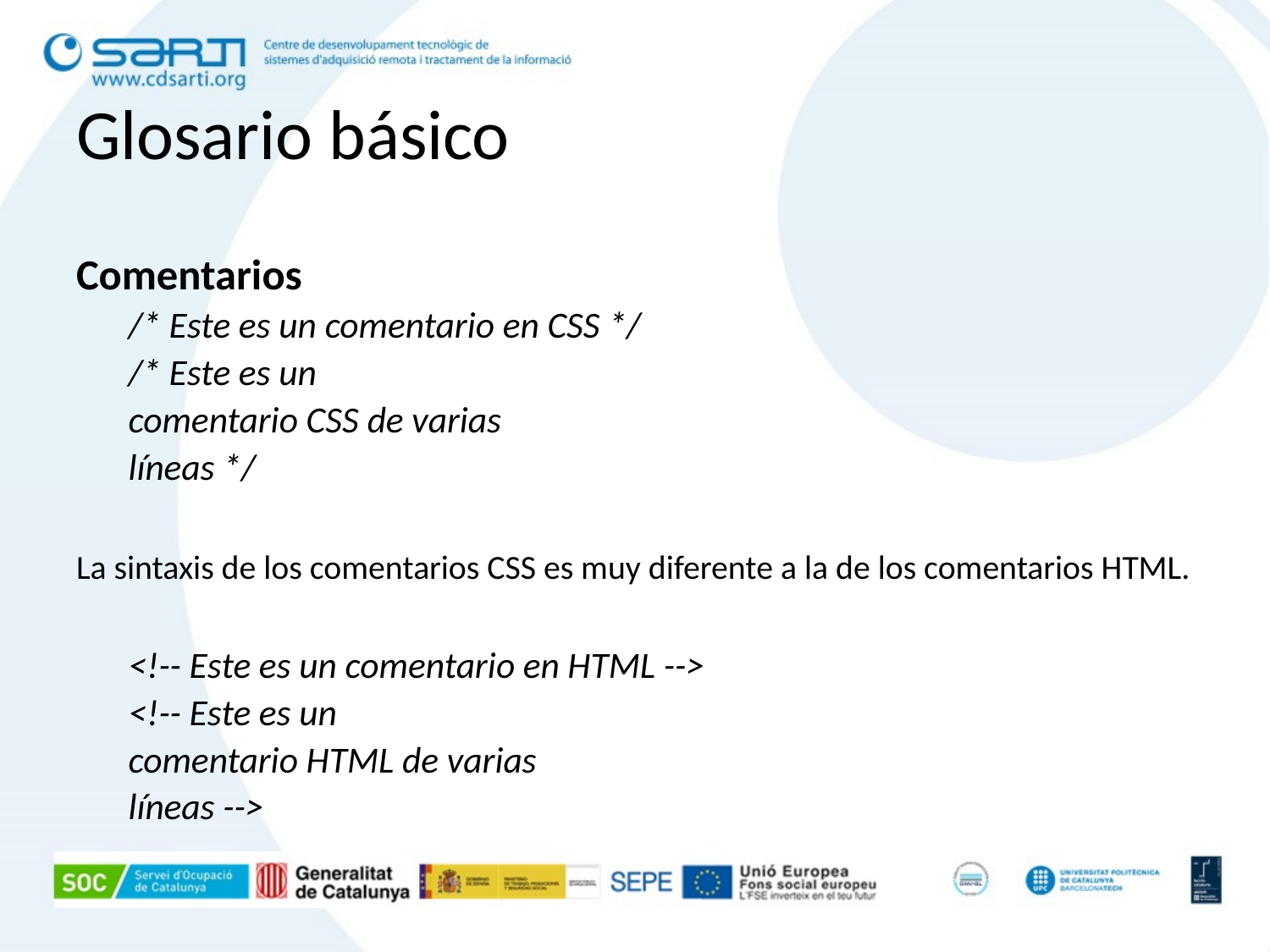

# Glosario básico
Comentarios
/* Este es un comentario en CSS */
/* Este es un
comentario CSS de varias
líneas */

La sintaxis de los comentarios CSS es muy diferente a la de los comentarios HTML.

<!-- Este es un comentario en HTML -->
<!-- Este es un
comentario HTML de varias
líneas -->